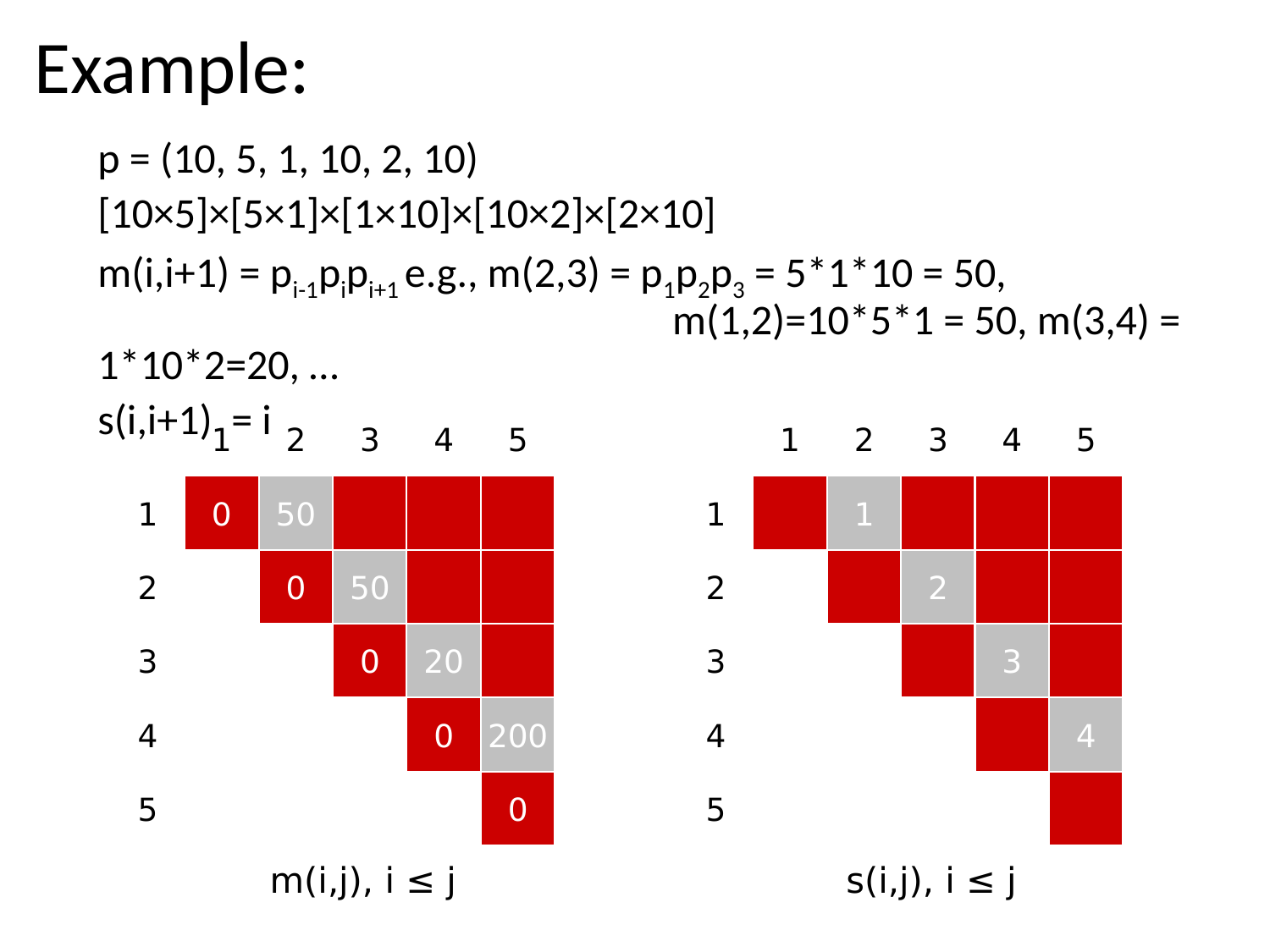

# Example:
p = (10, 5, 1, 10, 2, 10)
[10×5]×[5×1]×[1×10]×[10×2]×[2×10]
m(i,i+1) = pi-1pipi+1 e.g., m(2,3) = p1p2p3 = 5*1*10 = 50, 					       m(1,2)=10*5*1 = 50, m(3,4) = 1*10*2=20, …
s(i,i+1)  = i
1
2
3
4
5
1
2
3
4
5
1
0
50

1

1

2
0
50

2

2

3
0
20

3

3

4
0
200
4

4
5
0
5

m(i,j), i ≤ j
s(i,j), i ≤ j